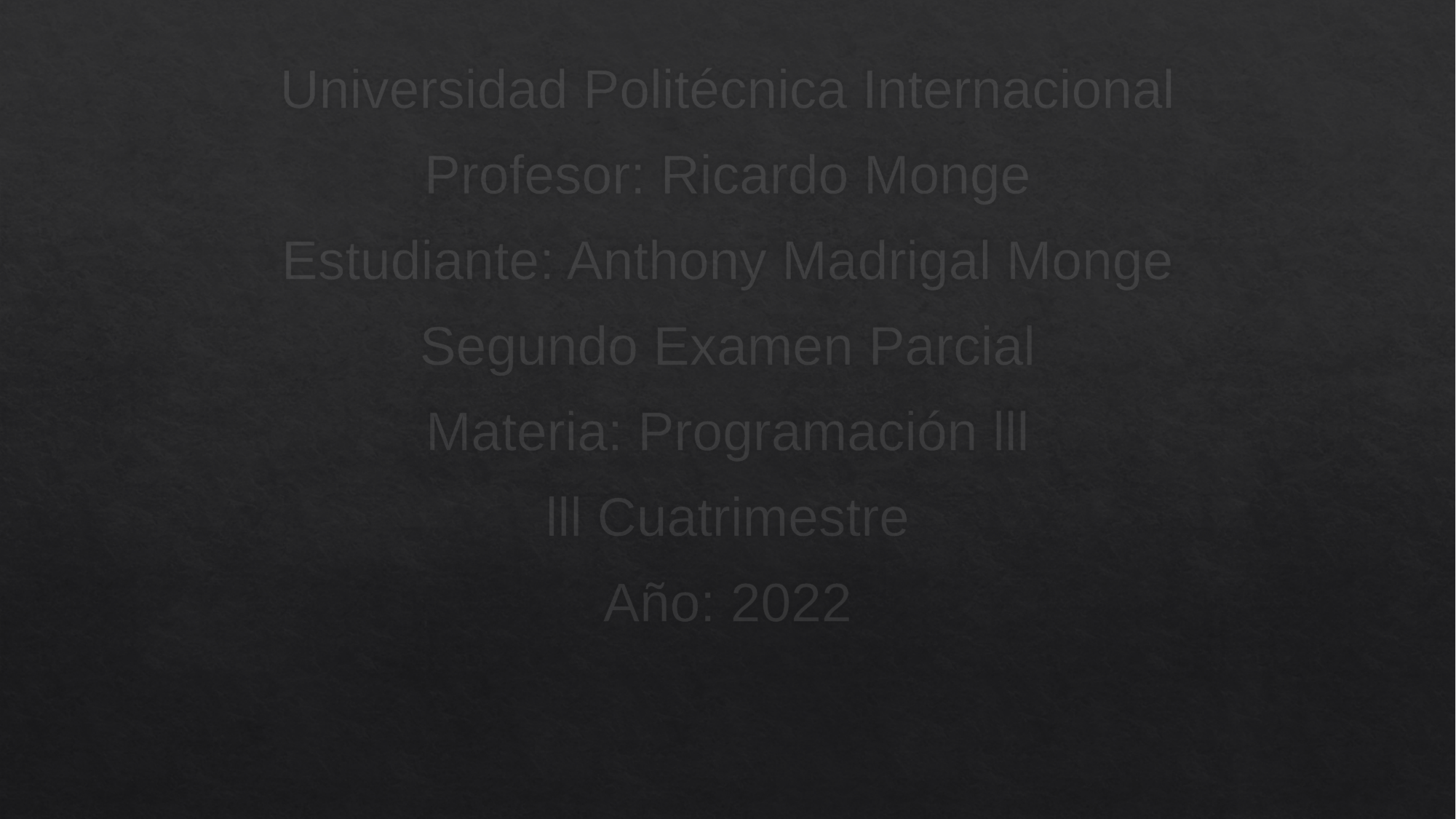

Universidad Politécnica Internacional
Profesor: Ricardo Monge
Estudiante: Anthony Madrigal Monge
Segundo Examen Parcial
Materia: Programación lll
lll Cuatrimestre
Año: 2022